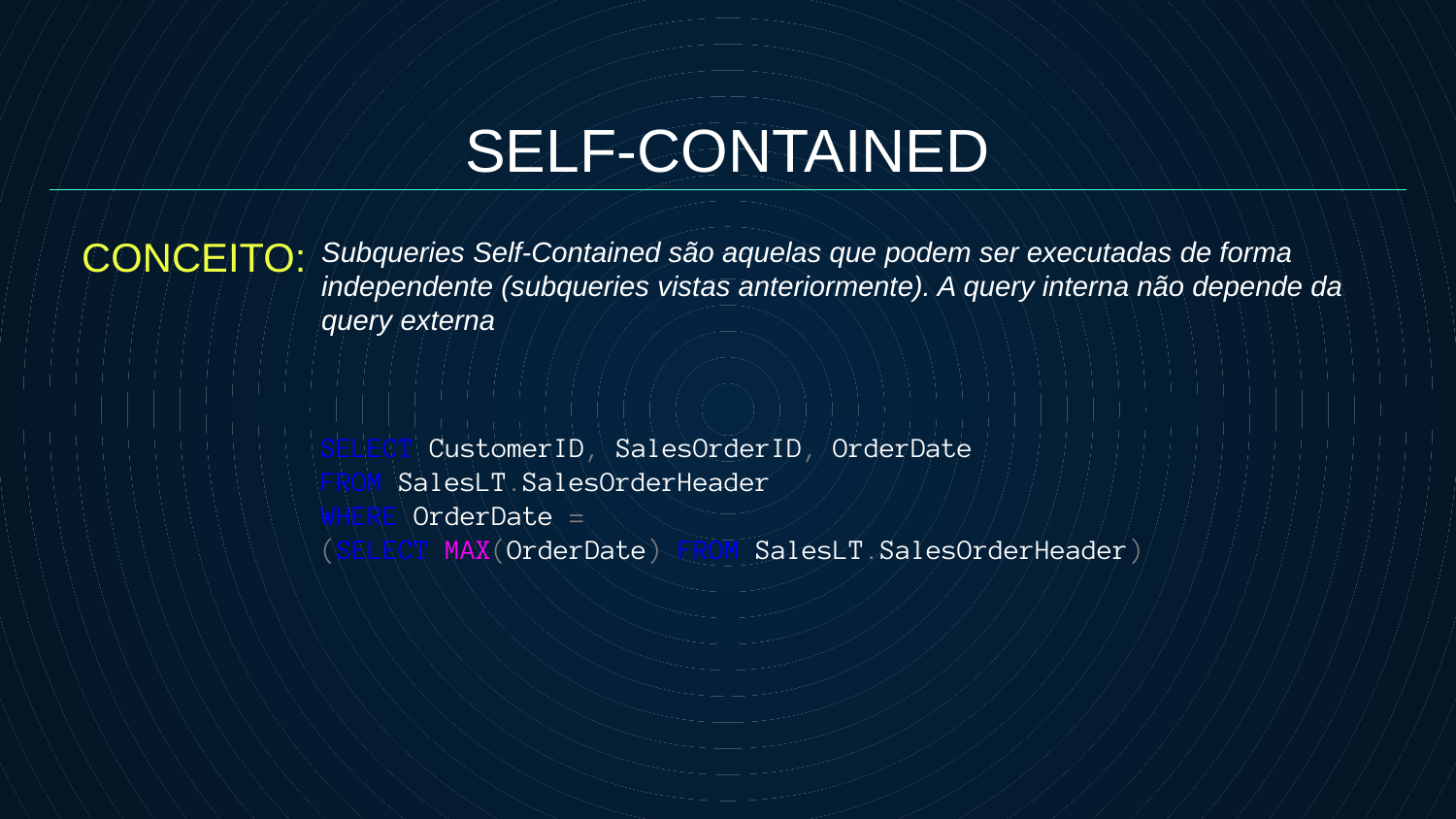

SELF-CONTAINED
CONCEITO:
Subqueries Self-Contained são aquelas que podem ser executadas de forma independente (subqueries vistas anteriormente). A query interna não depende da query externa
SELECT CustomerID, SalesOrderID, OrderDate
FROM SalesLT.SalesOrderHeader
WHERE OrderDate =
(SELECT MAX(OrderDate) FROM SalesLT.SalesOrderHeader)